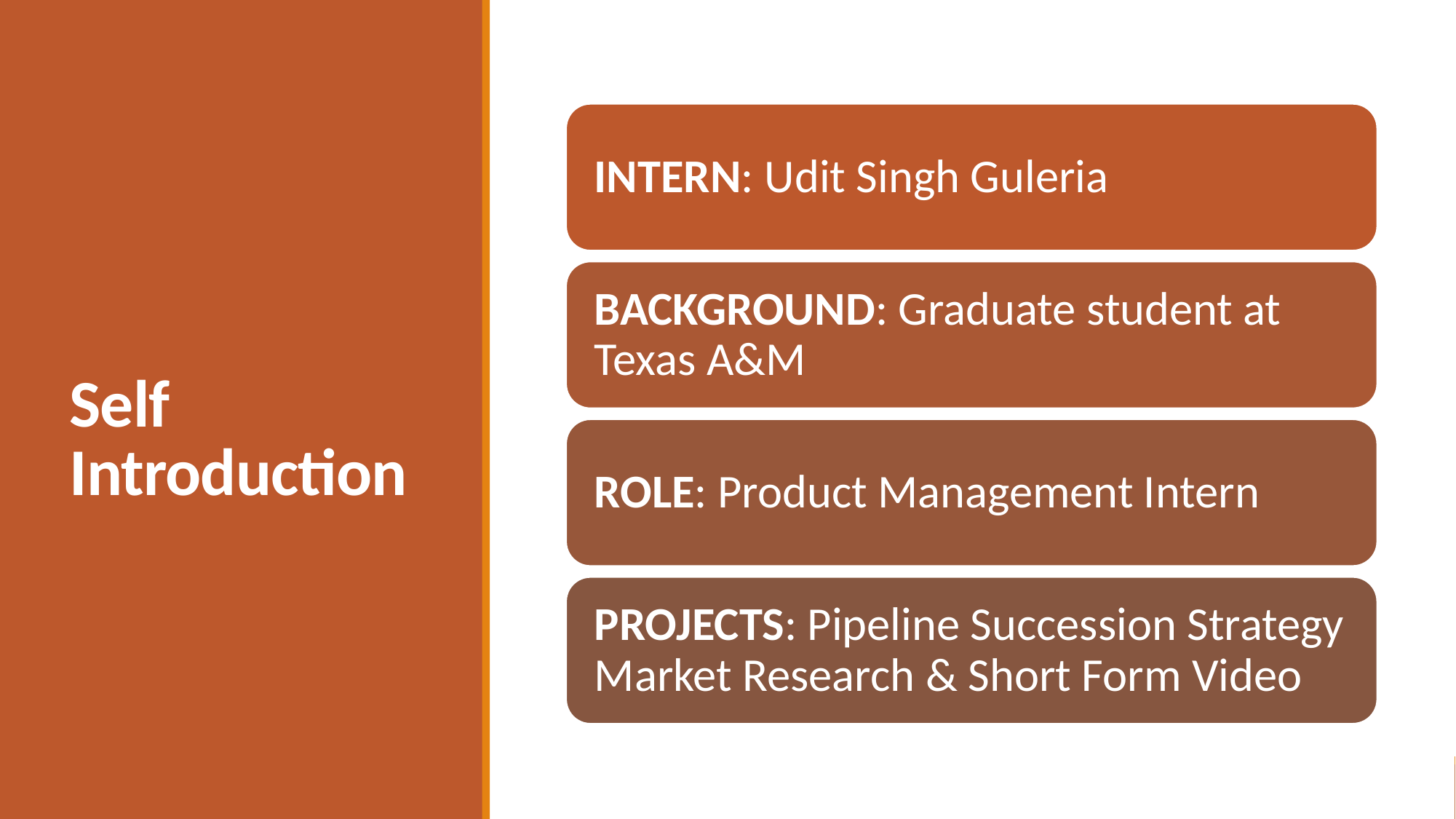

# Self Introduction
INTERN: Udit Singh Guleria
BACKGROUND: Graduate student at Texas A&M
ROLE: Product Management Intern
PROJECTS: Pipeline Succession Strategy Market Research & Short Form Video